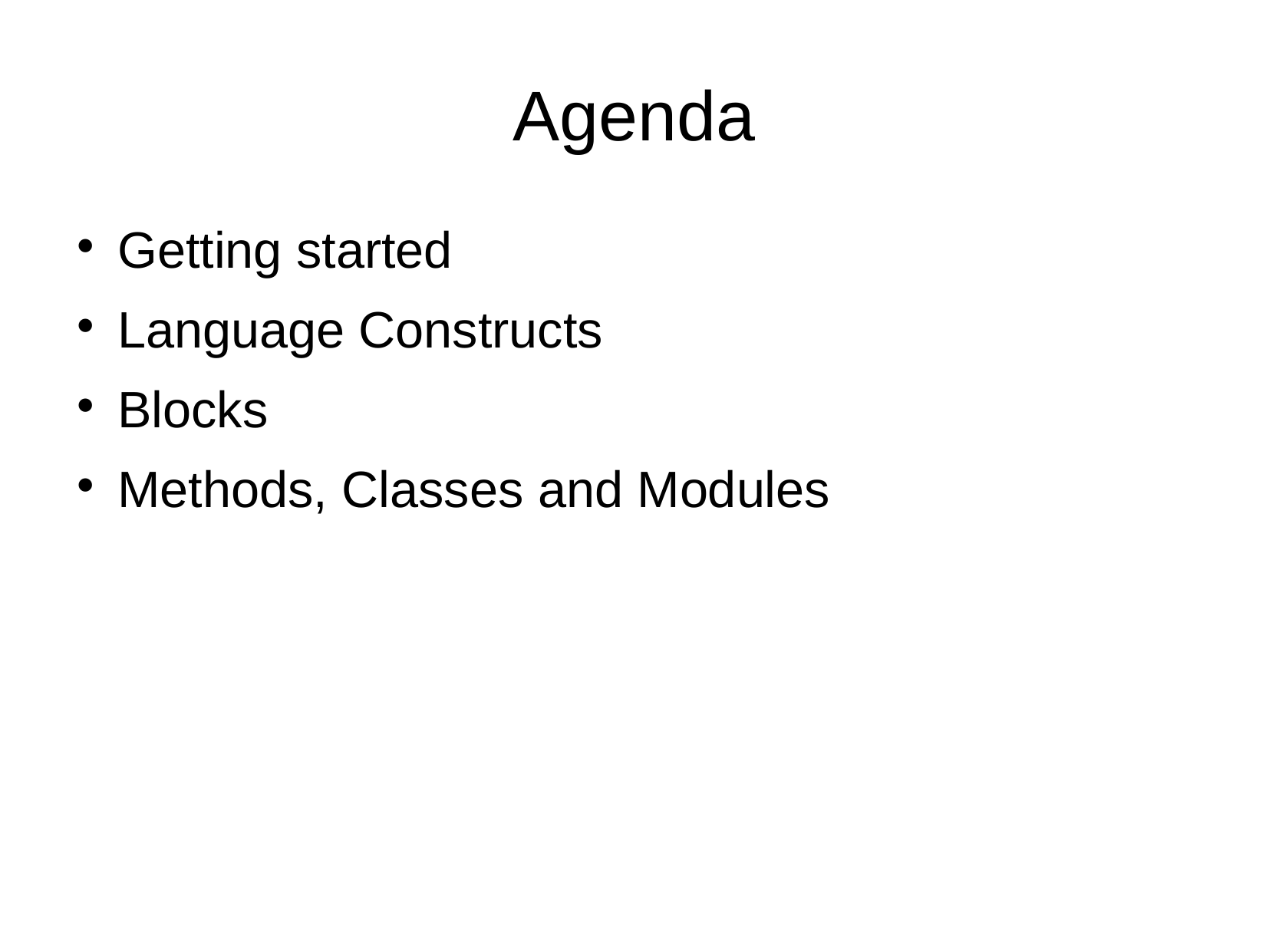

# Agenda
Getting started
Language Constructs
Blocks
Methods, Classes and Modules